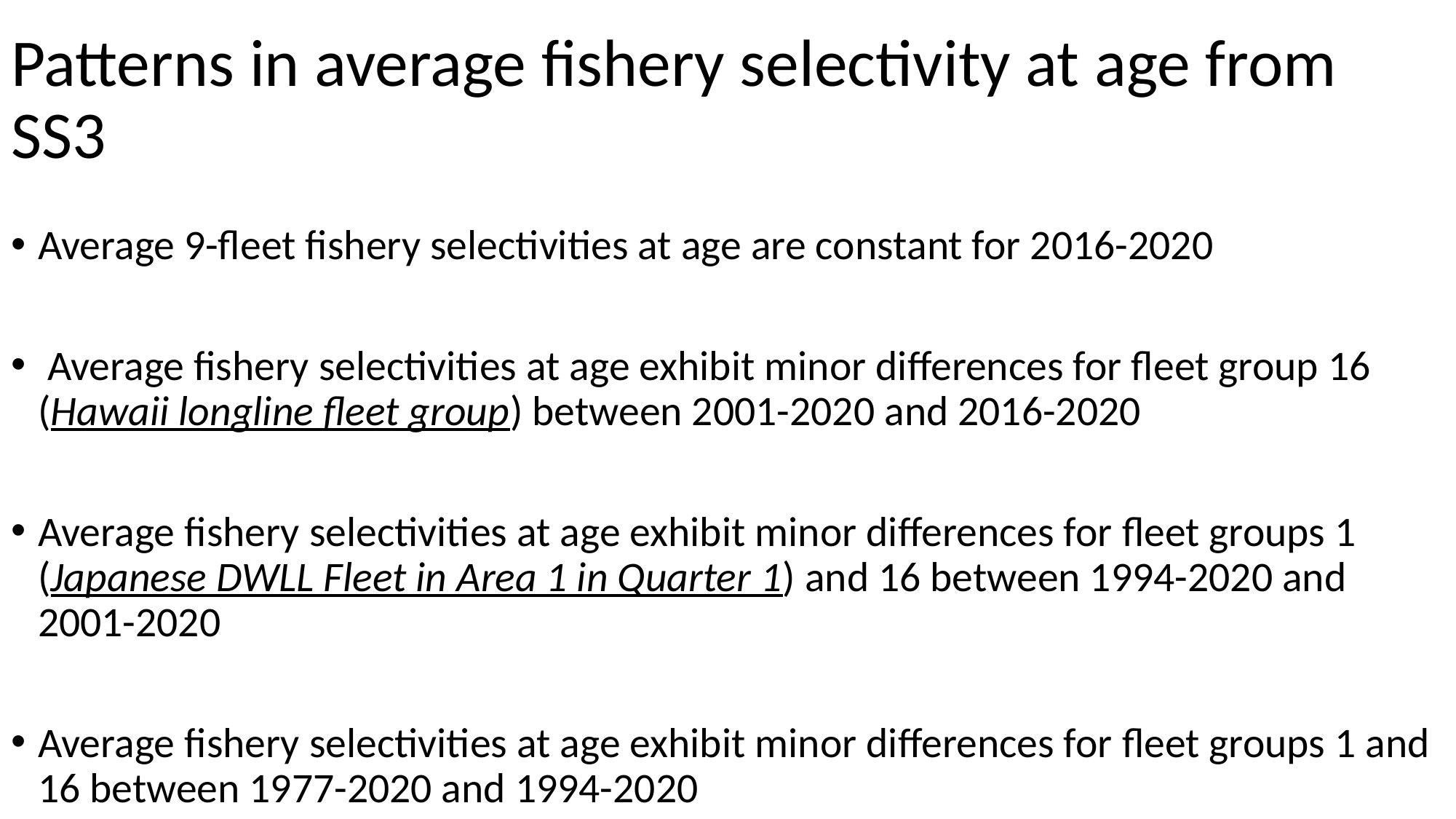

# Patterns in average fishery selectivity at age from SS3
Average 9-fleet fishery selectivities at age are constant for 2016-2020

 Average fishery selectivities at age exhibit minor differences for fleet group 16 (Hawaii longline fleet group) between 2001-2020 and 2016-2020

Average fishery selectivities at age exhibit minor differences for fleet groups 1 (Japanese DWLL Fleet in Area 1 in Quarter 1) and 16 between 1994-2020 and 2001-2020

Average fishery selectivities at age exhibit minor differences for fleet groups 1 and 16 between 1977-2020 and 1994-2020